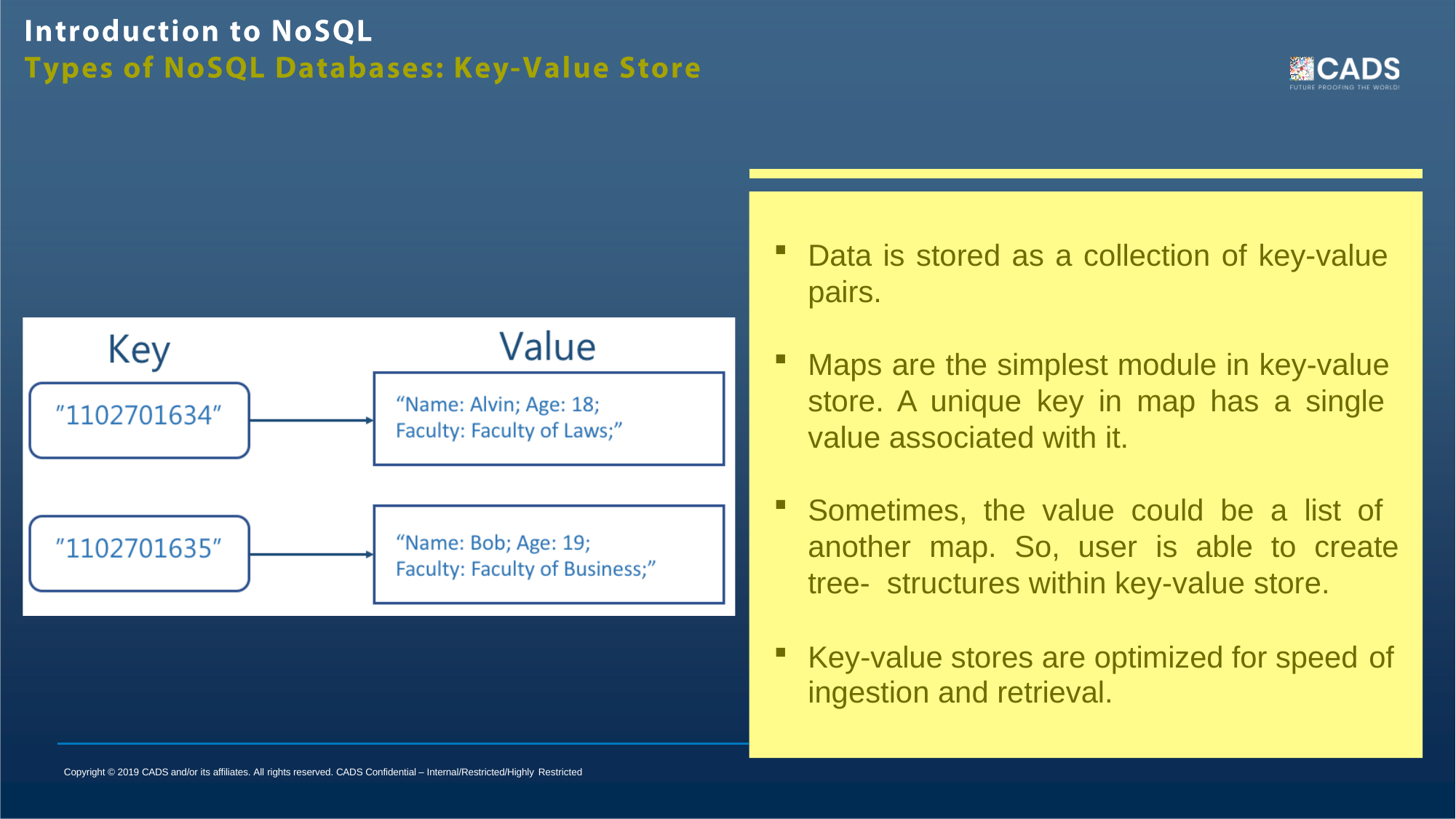

Data is stored as a collection of key-value  pairs.
Maps are the simplest module in key-value  store. A unique key in map has a single  value associated with it.
Sometimes, the value could be a list of  another map. So, user is able to create tree-  structures within key-value store.
Key‐value stores are optimized for speed of
ingestion and retrieval.

Copyright © 2019 CADS and/or its affiliates. All rights reserved. CADS Confidential – Internal/Restricted/Highly Restricted